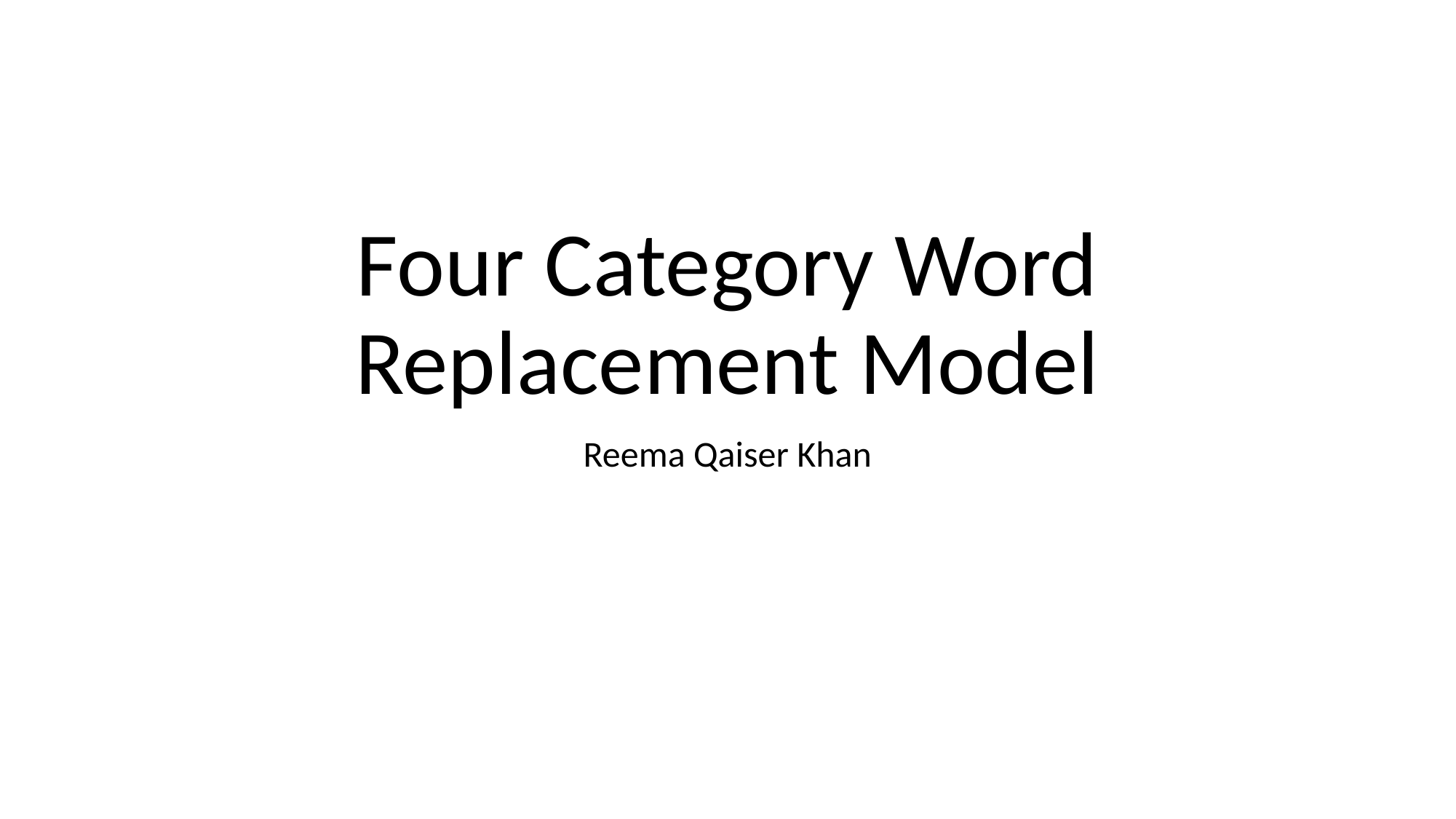

# Four Category Word Replacement Model
Reema Qaiser Khan